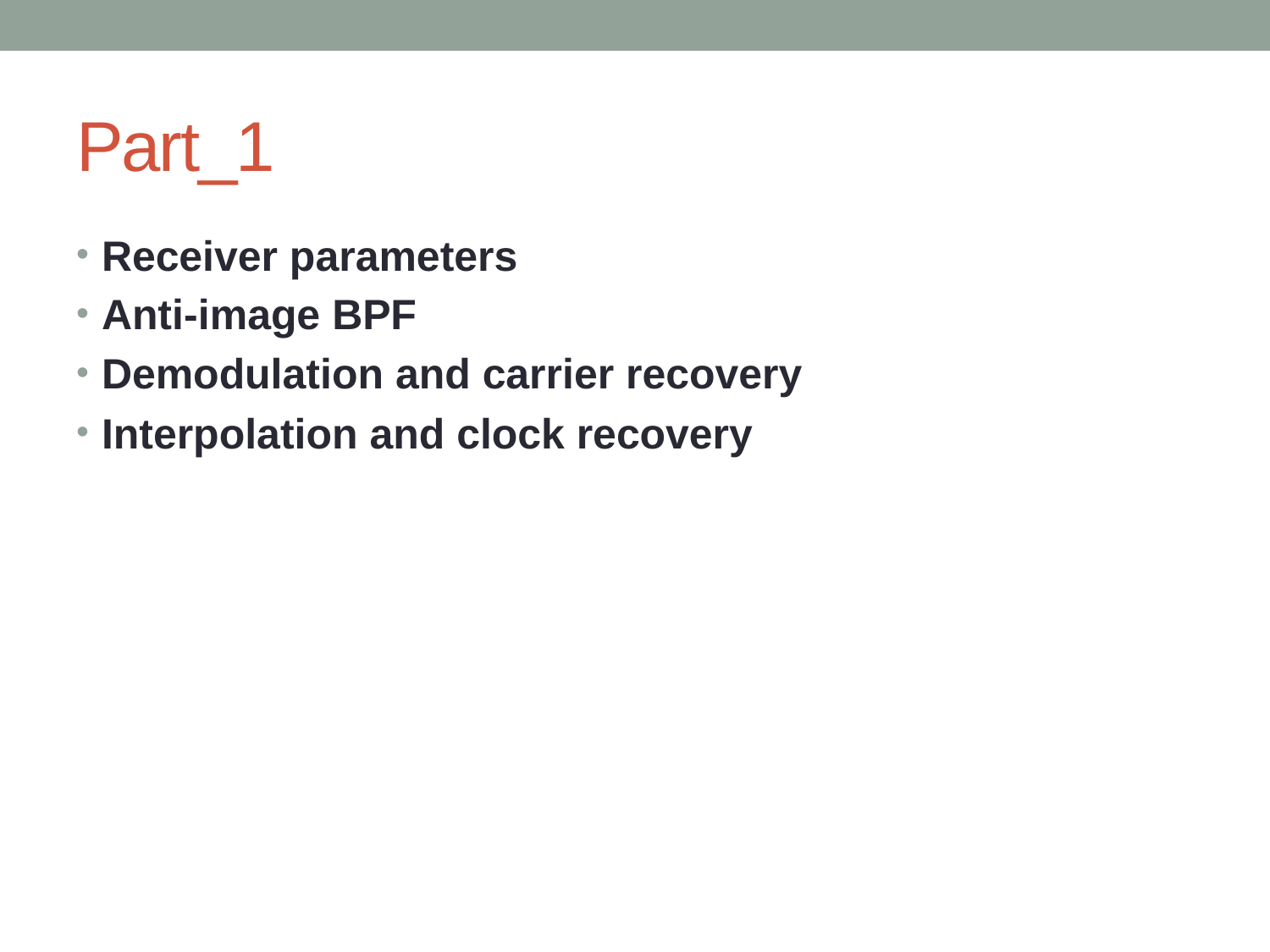

# Part_1
Receiver parameters
Anti-image BPF
Demodulation and carrier recovery
Interpolation and clock recovery